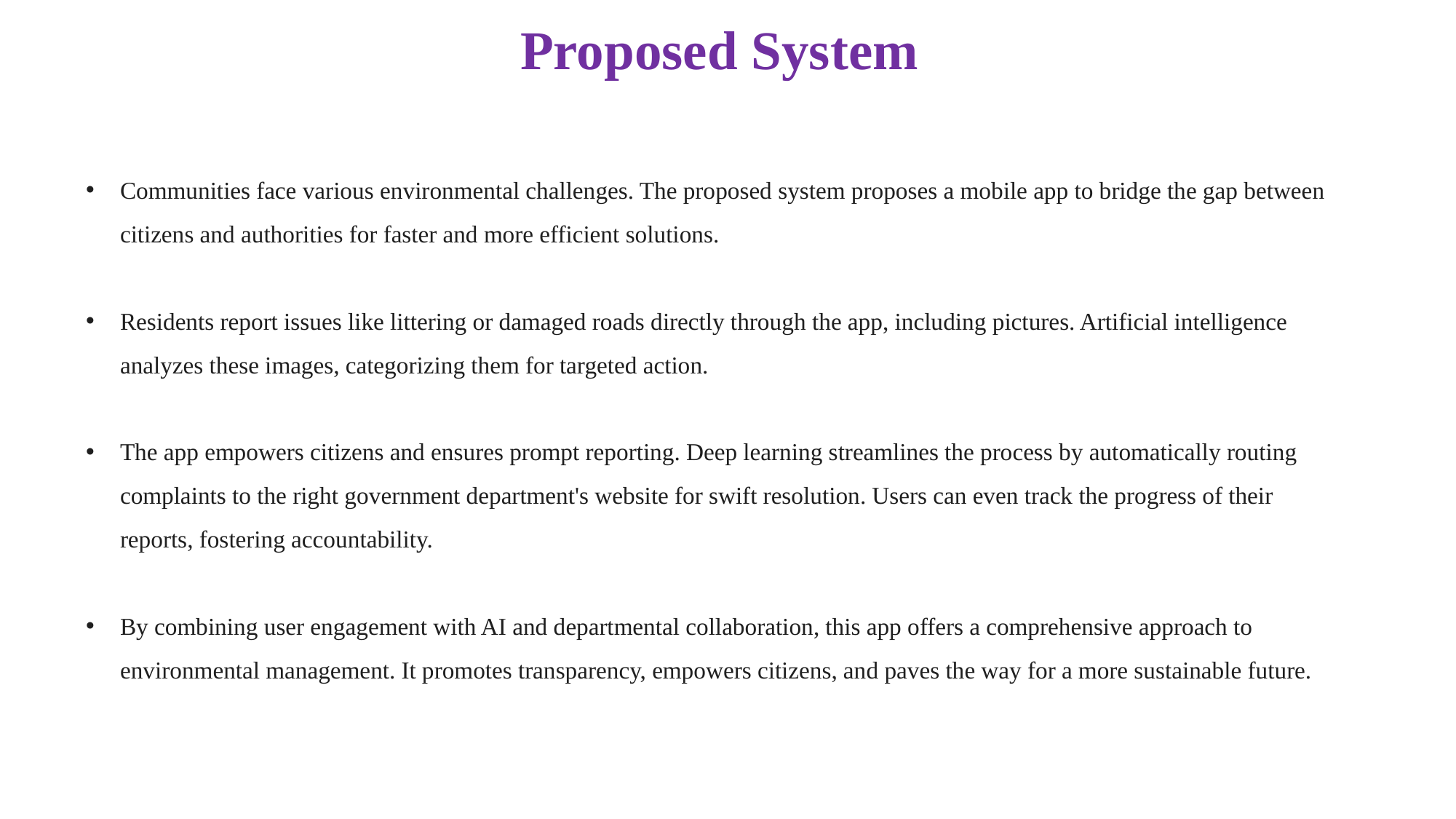

# Proposed System

Communities face various environmental challenges. The proposed system proposes a mobile app to bridge the gap between citizens and authorities for faster and more efficient solutions.

Residents report issues like littering or damaged roads directly through the app, including pictures. Artificial intelligence analyzes these images, categorizing them for targeted action.

The app empowers citizens and ensures prompt reporting. Deep learning streamlines the process by automatically routing complaints to the right government department's website for swift resolution. Users can even track the progress of their reports, fostering accountability.

By combining user engagement with AI and departmental collaboration, this app offers a comprehensive approach to environmental management. It promotes transparency, empowers citizens, and paves the way for a more sustainable future.